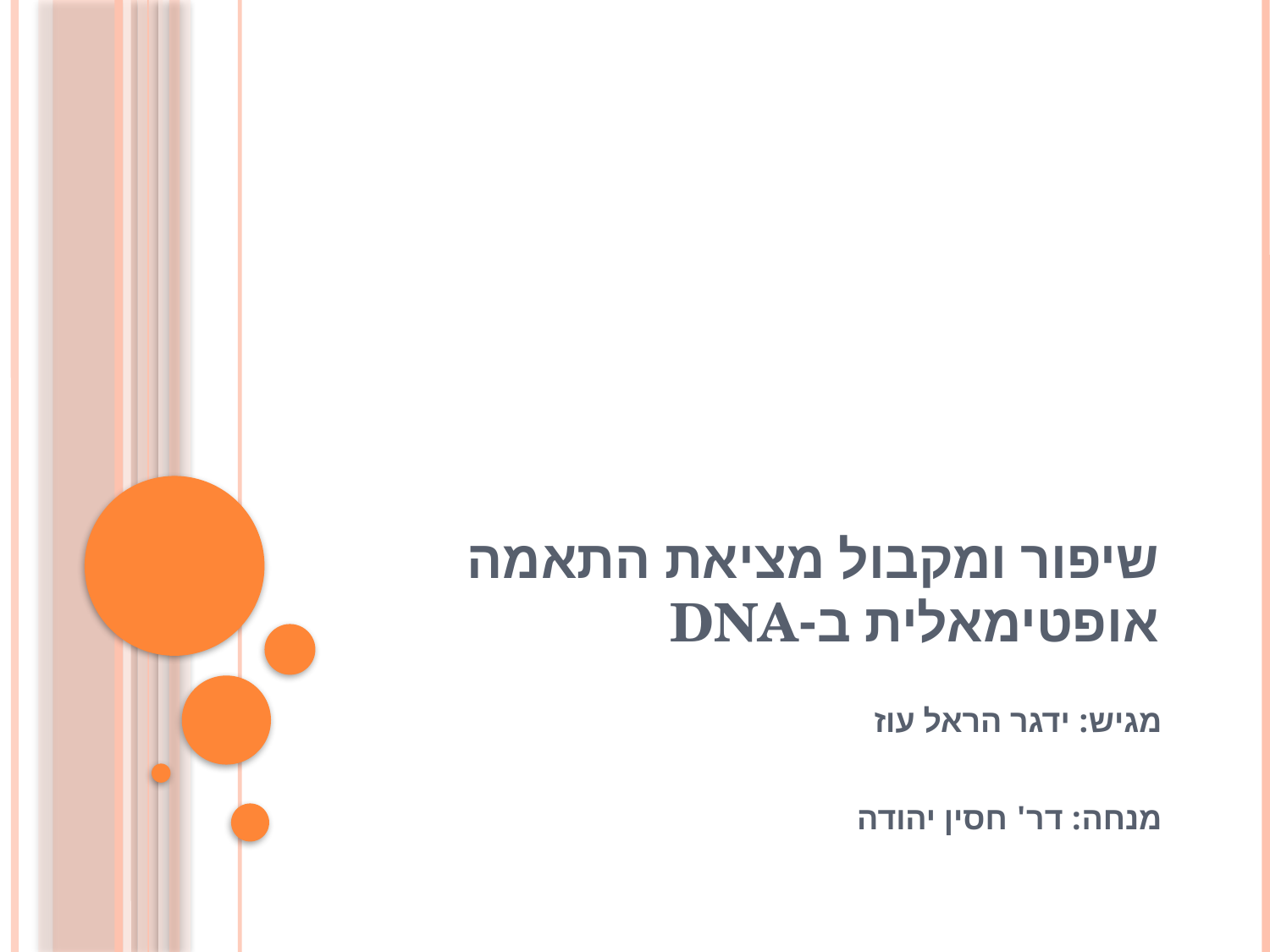

# שיפור ומקבול מציאת התאמה אופטימאלית ב-DNA
מגיש: ידגר הראל עוז

מנחה: דר' חסין יהודה